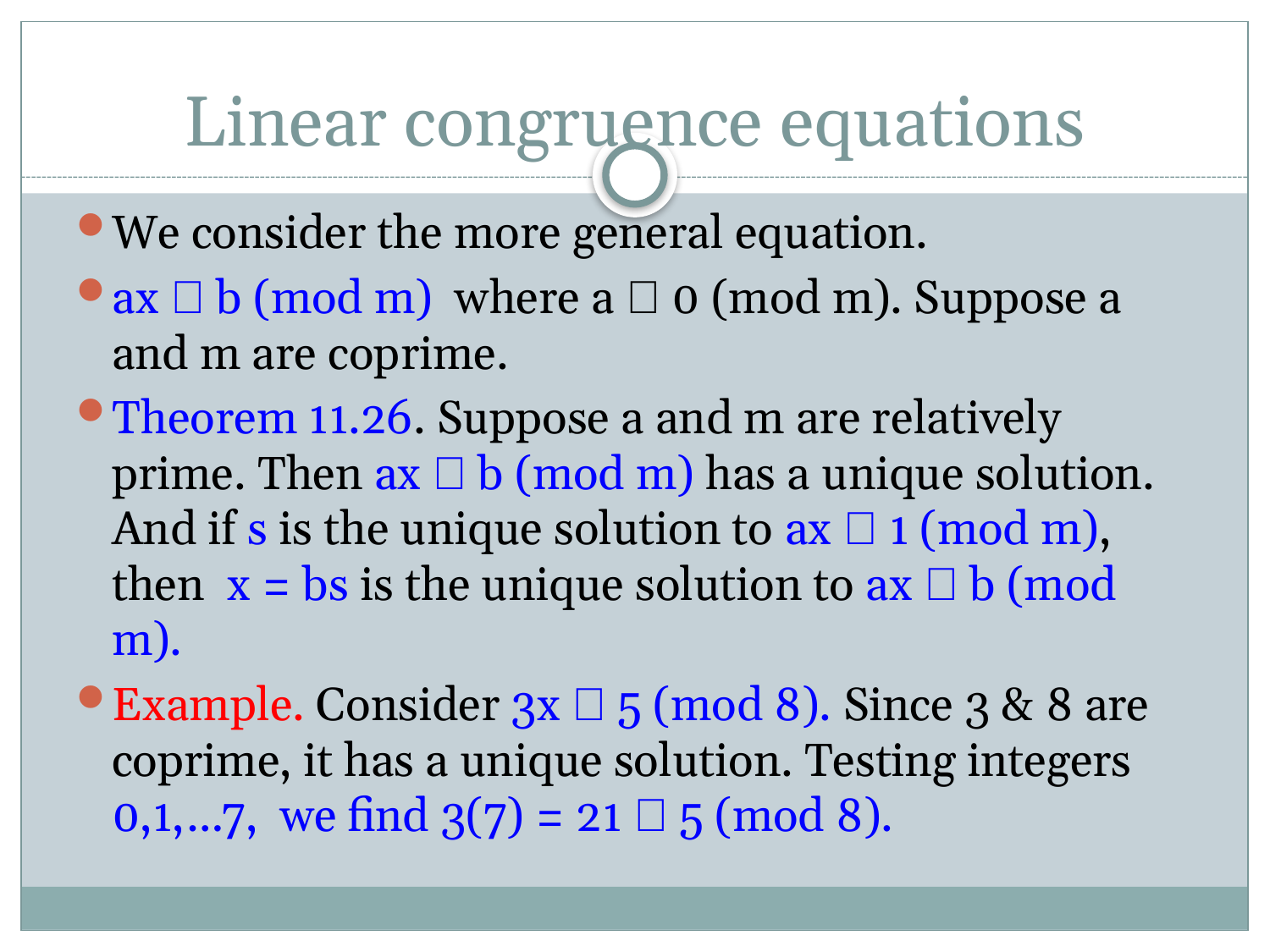

# Linear congruence equations
We consider the more general equation.
ax ≡ b (mod m)  where a ≠ 0 (mod m). Suppose a and m are coprime.
Theorem 11.26. Suppose a and m are relatively prime. Then ax ≡ b (mod m) has a unique solution.  And if s is the unique solution to ax ≡ 1 (mod m), then  x = bs is the unique solution to ax ≡ b (mod m).
Example. Consider 3x ≡ 5 (mod 8). Since 3 & 8 are coprime, it has a unique solution. Testing integers 0,1,…7,  we find 3(7) = 21 ≡ 5 (mod 8).